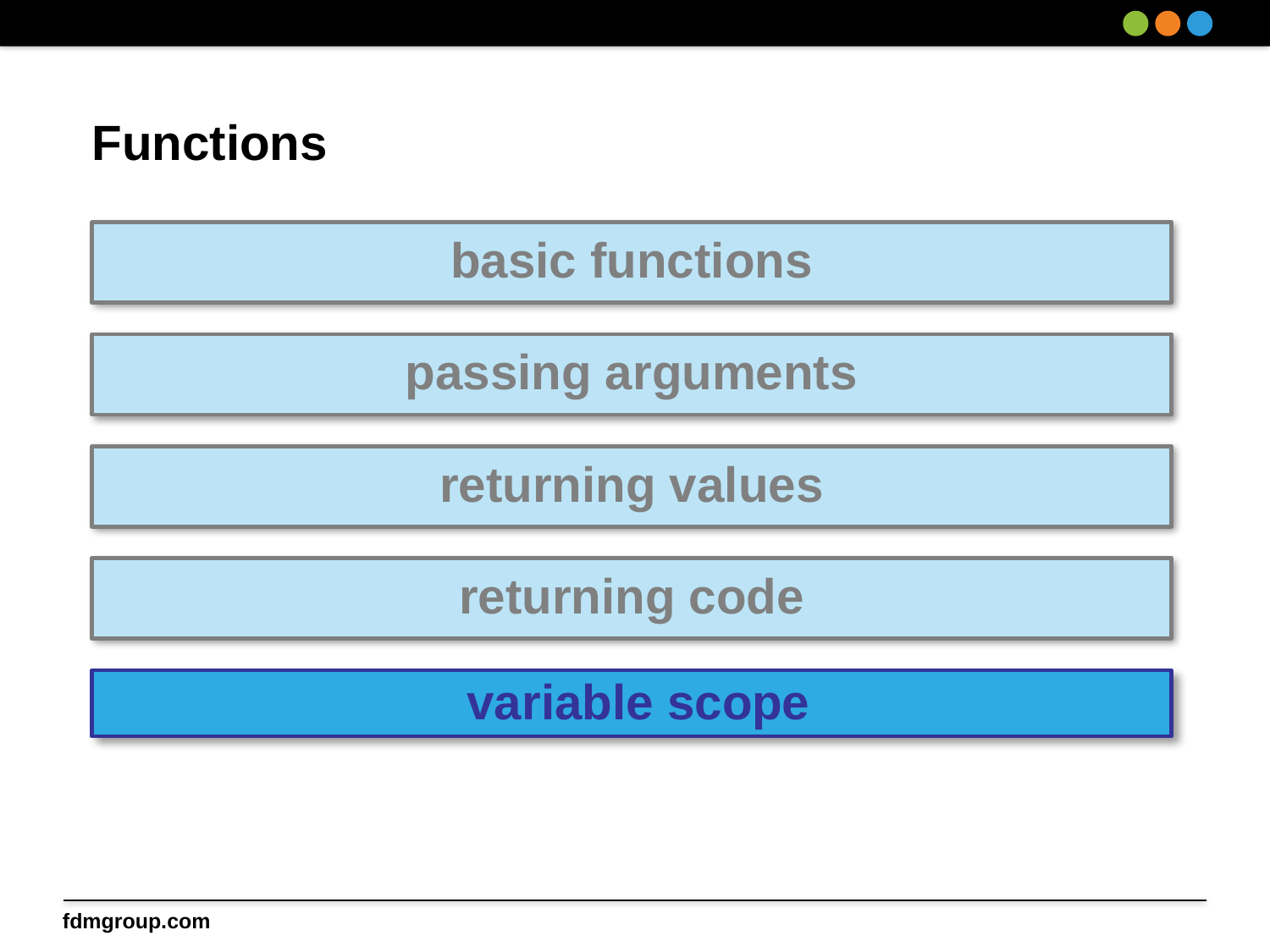

# Functions
basic functions
passing arguments
returning values
returning code
 variable scope